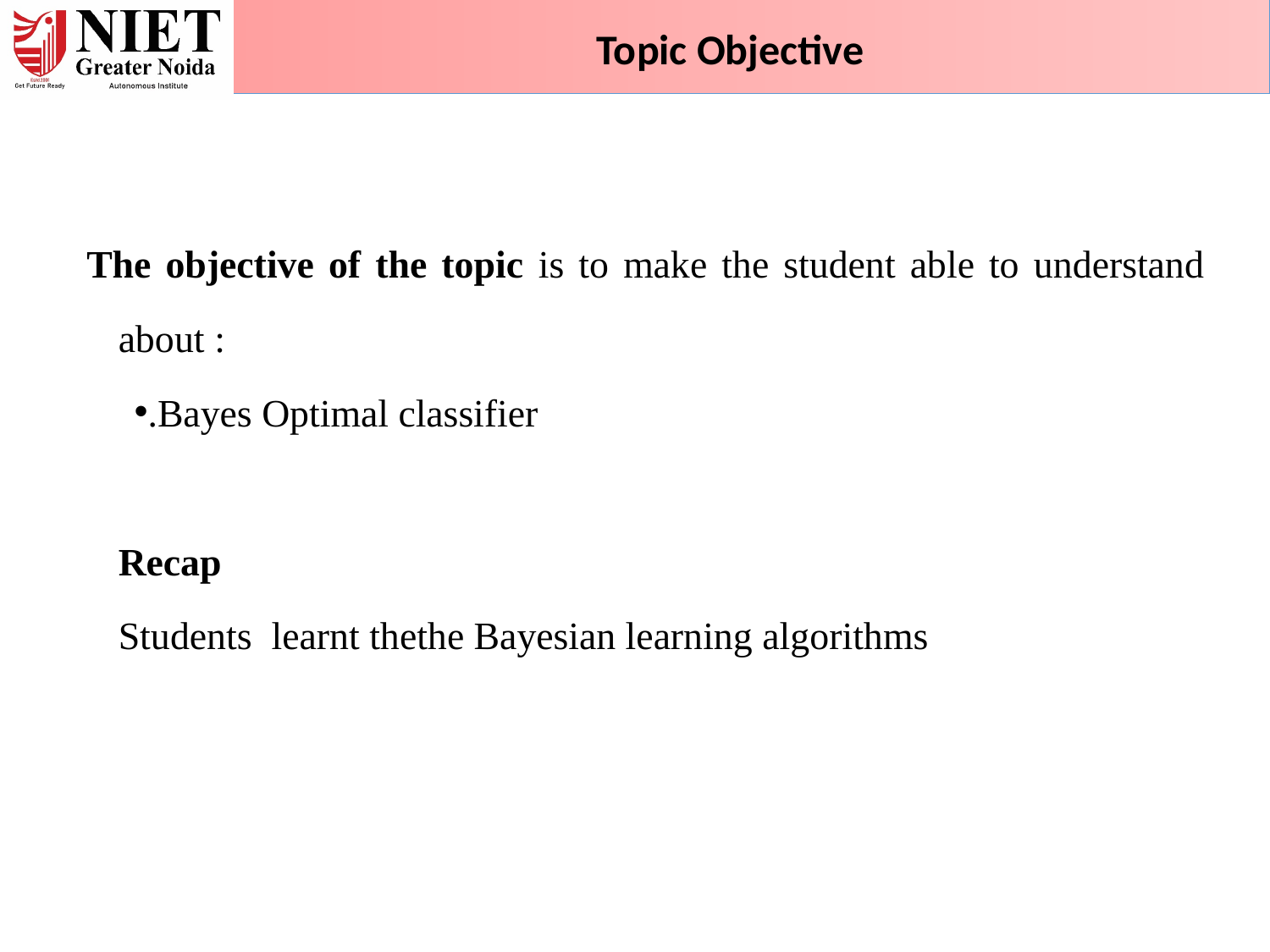

Topic Objective

The objective of the topic is to make the student able to understand about :
.Bayes Optimal classifier

Recap
Students  learnt thethe Bayesian learning algorithms